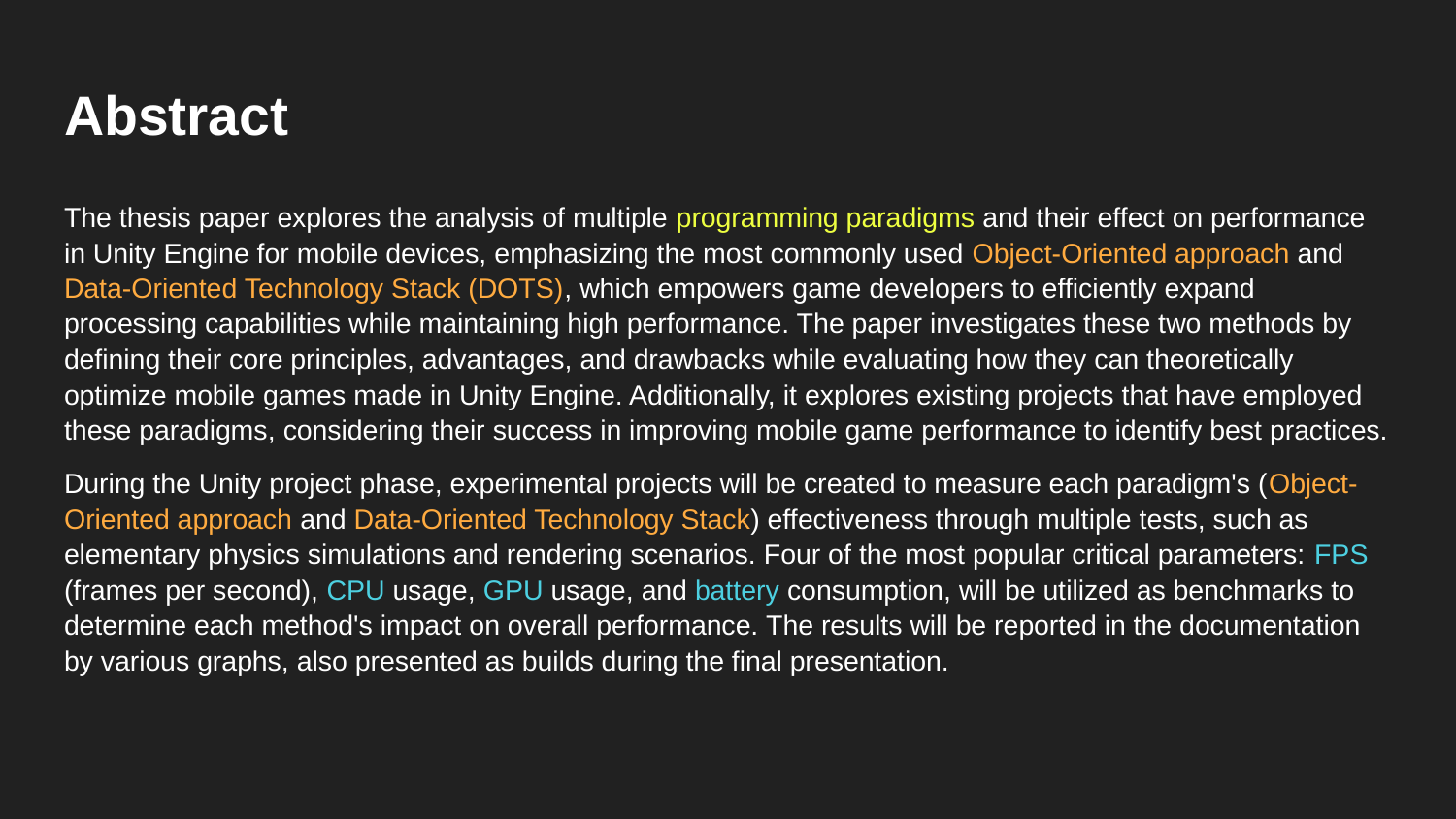

# Abstract
The thesis paper explores the analysis of multiple programming paradigms and their effect on performance in Unity Engine for mobile devices, emphasizing the most commonly used Object-Oriented approach and Data-Oriented Technology Stack (DOTS), which empowers game developers to efficiently expand processing capabilities while maintaining high performance. The paper investigates these two methods by defining their core principles, advantages, and drawbacks while evaluating how they can theoretically optimize mobile games made in Unity Engine. Additionally, it explores existing projects that have employed these paradigms, considering their success in improving mobile game performance to identify best practices.
During the Unity project phase, experimental projects will be created to measure each paradigm's (Object-Oriented approach and Data-Oriented Technology Stack) effectiveness through multiple tests, such as elementary physics simulations and rendering scenarios. Four of the most popular critical parameters: FPS (frames per second), CPU usage, GPU usage, and battery consumption, will be utilized as benchmarks to determine each method's impact on overall performance. The results will be reported in the documentation by various graphs, also presented as builds during the final presentation.